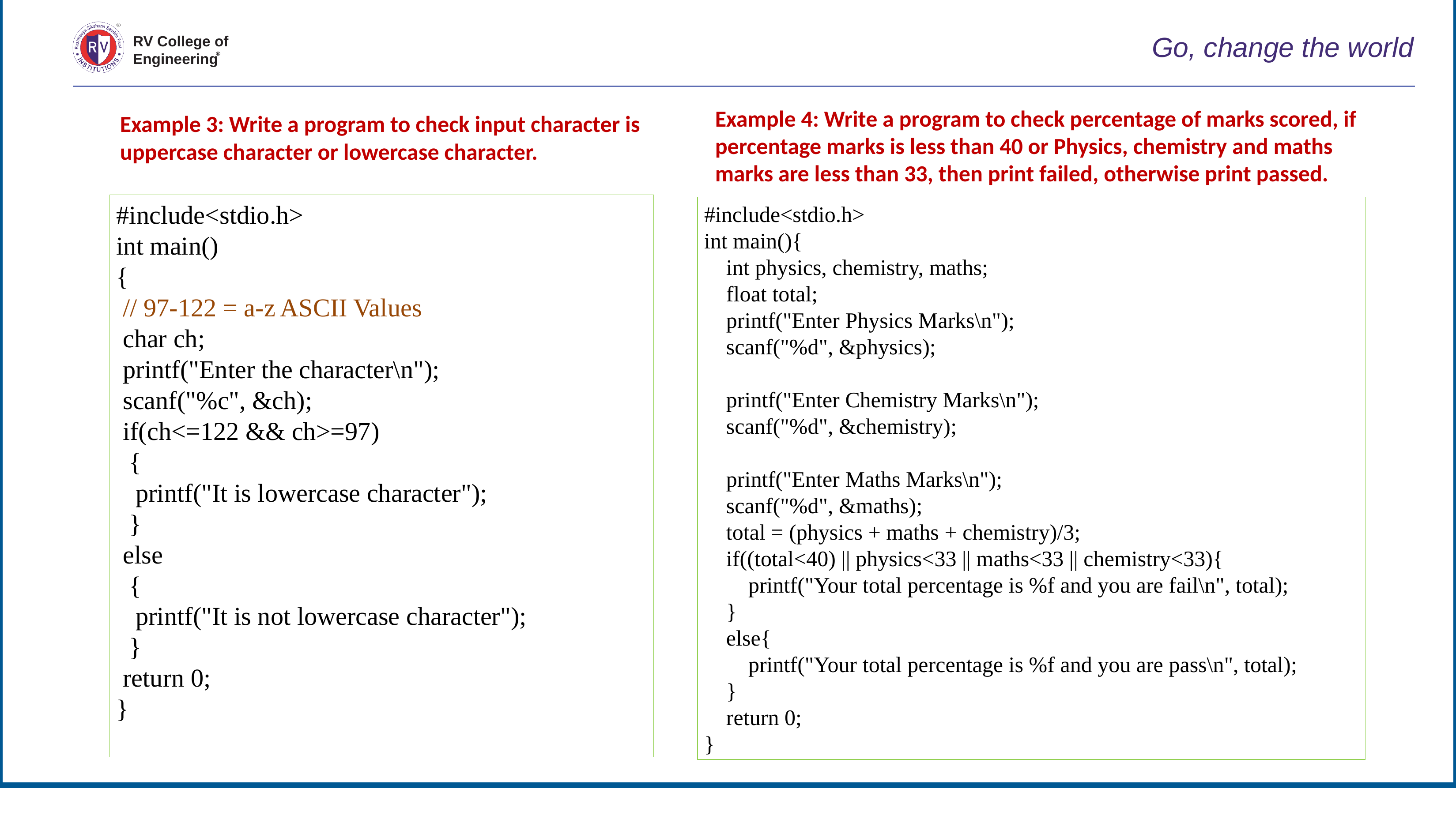

# Go, change the world
RV College of
Engineering

Example 4: Write a program to check percentage of marks scored, if percentage marks is less than 40 or Physics, chemistry and maths marks are less than 33, then print failed, otherwise print passed.
Example 3: Write a program to check input character is uppercase character or lowercase character.
#include<stdio.h>
int main(){
    int physics, chemistry, maths;
    float total;
    printf("Enter Physics Marks\n");
    scanf("%d", &physics);

    printf("Enter Chemistry Marks\n");
    scanf("%d", &chemistry);

    printf("Enter Maths Marks\n");
    scanf("%d", &maths);
    total = (physics + maths + chemistry)/3;
    if((total<40) || physics<33 || maths<33 || chemistry<33){
        printf("Your total percentage is %f and you are fail\n", total);
    }
    else{
        printf("Your total percentage is %f and you are pass\n", total);
    }
    return 0;
}
#include<stdio.h>
int main()
{
 // 97-122 = a-z ASCII Values
 char ch;
 printf("Enter the character\n");
 scanf("%c", &ch);
 if(ch<=122 && ch>=97)
  {
   printf("It is lowercase character");
  }
 else
  {
   printf("It is not lowercase character");
  }
 return 0;
}